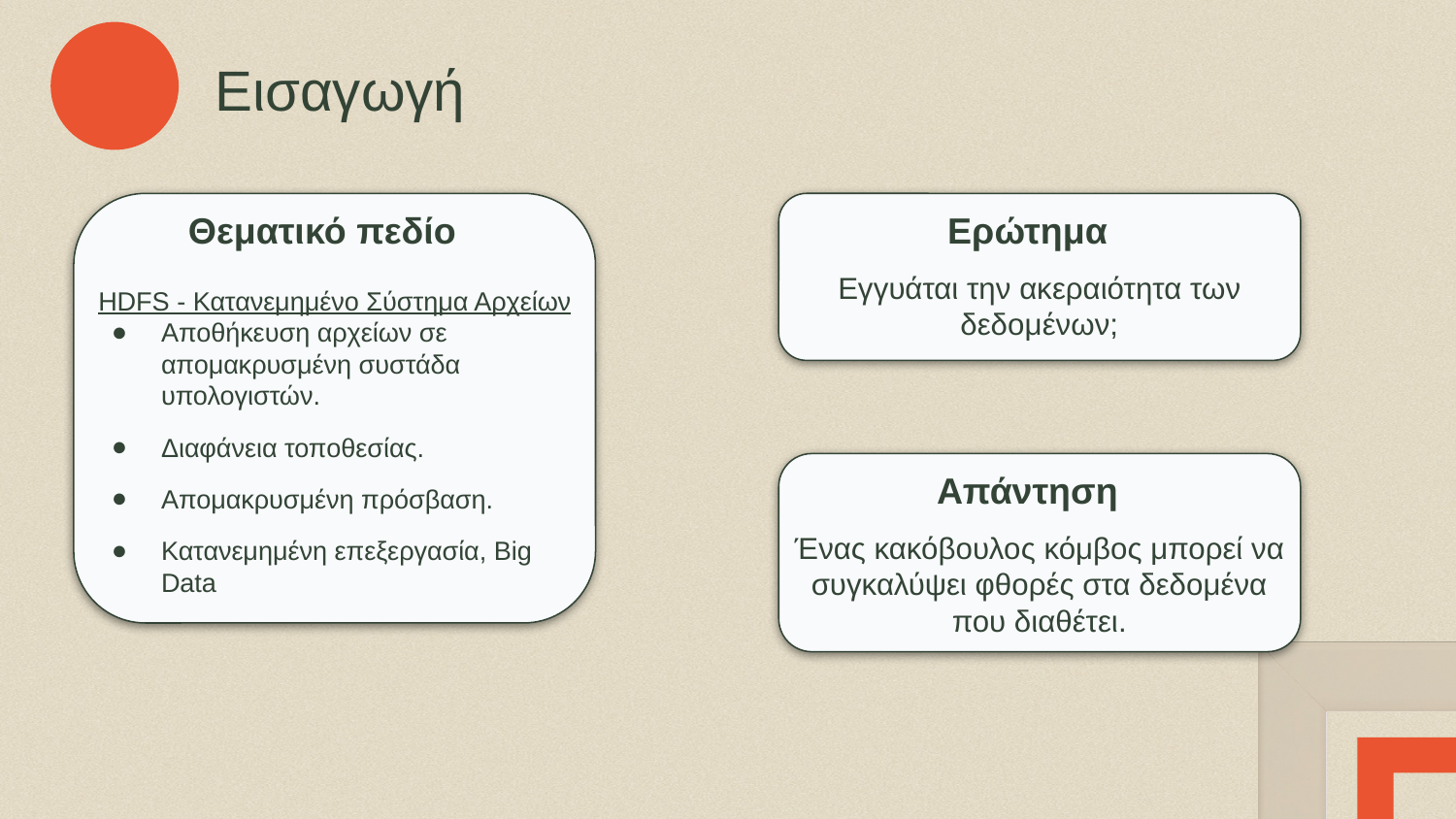

# Εισαγωγή

Θεματικό πεδίο

Ερώτημα
HDFS - Κατανεμημένο Σύστημα Αρχείων
Αποθήκευση αρχείων σε απομακρυσμένη συστάδα υπολογιστών.
Διαφάνεια τοποθεσίας.
Απομακρυσμένη πρόσβαση.
Κατανεμημένη επεξεργασία, Big Data
Εγγυάται την ακεραιότητα των δεδομένων;

Απάντηση
Ένας κακόβουλος κόμβος μπορεί να συγκαλύψει φθορές στα δεδομένα που διαθέτει.